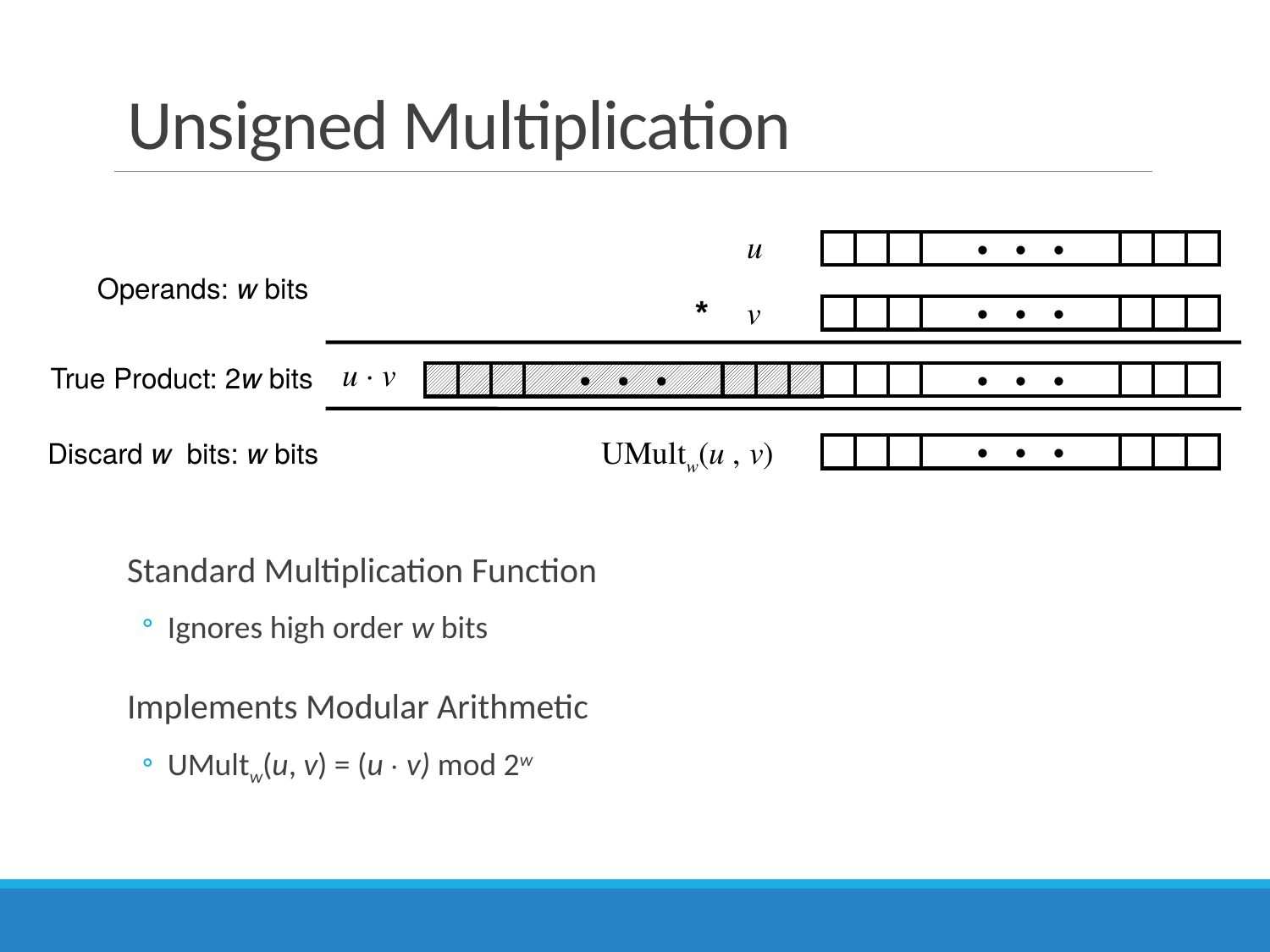

# Unsigned Multiplication
u

• • •

Operands: w bits
*
v

• • •

u · v
True Product: 2w bits

• • •

• • •

UMultw(u , v)
Discard w  bits: w bits

• • •

Standard Multiplication Function
Ignores high order w bits
Implements Modular Arithmetic
UMultw(u, v) = (u · v) mod 2w